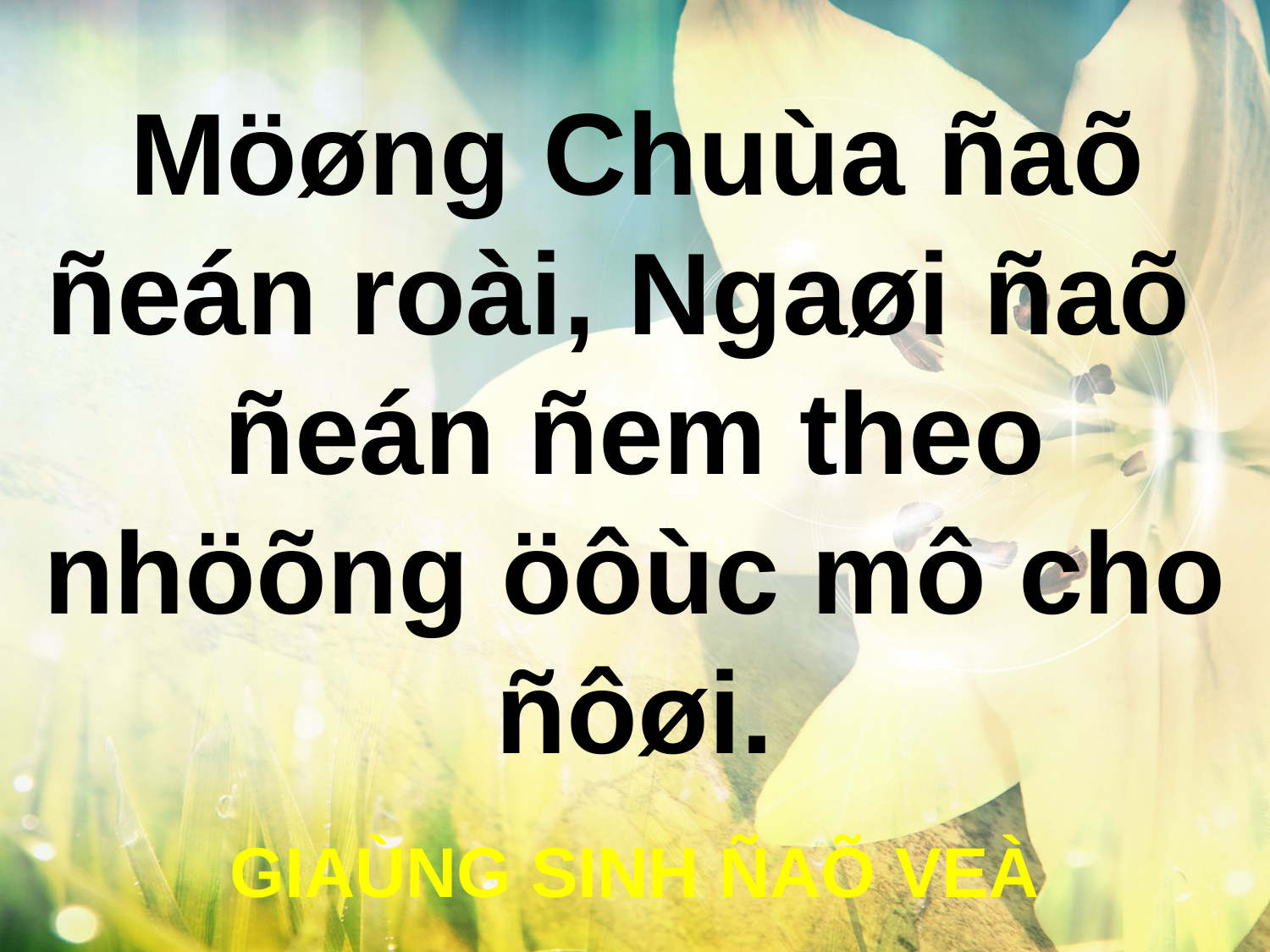

Möøng Chuùa ñaõ
ñeán roài, Ngaøi ñaõ
ñeán ñem theo nhöõng öôùc mô cho ñôøi.
GIAÙNG SINH ÑAÕ VEÀ